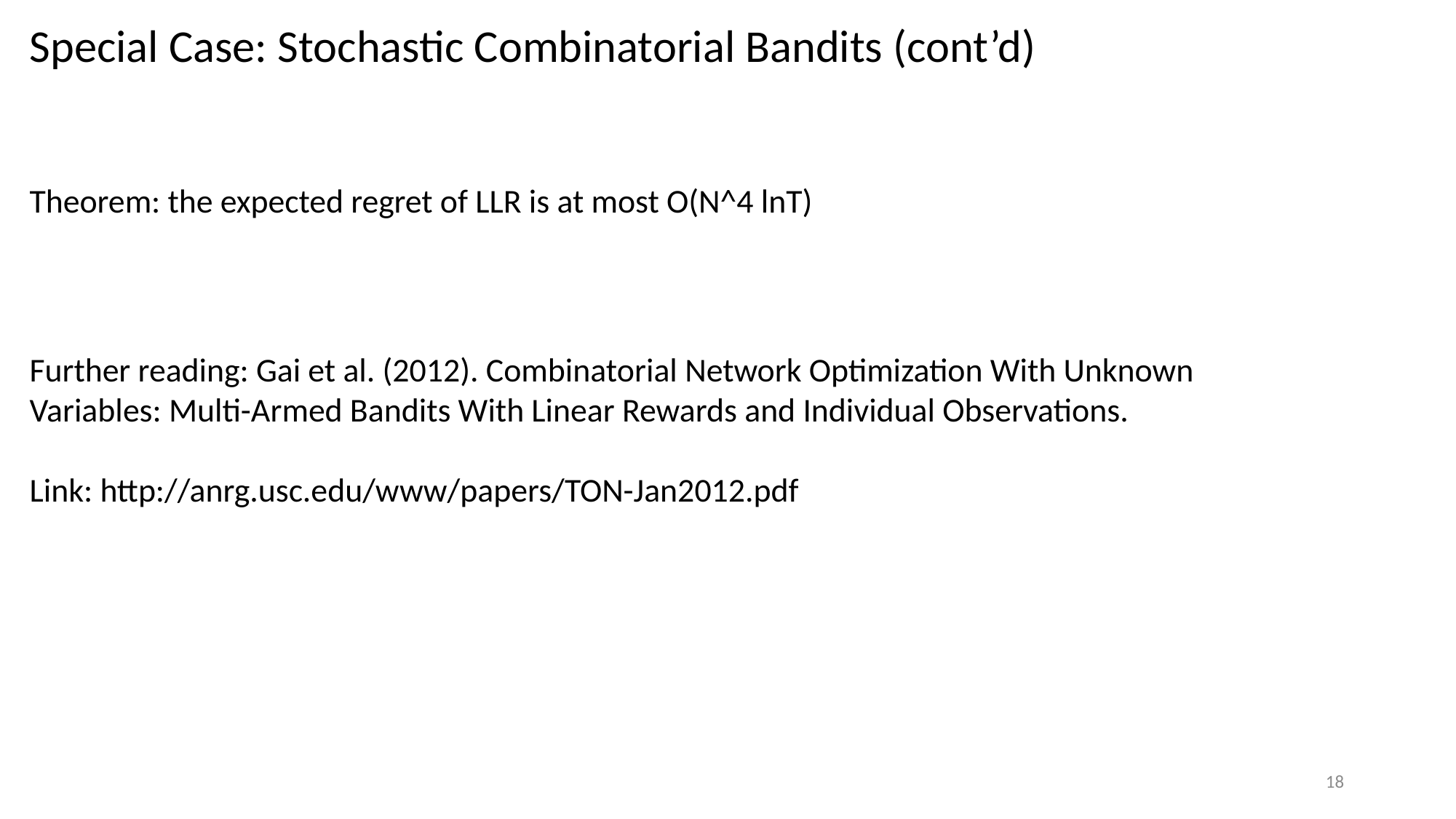

# Special Case: Stochastic Combinatorial Bandits (cont’d)
Theorem: the expected regret of LLR is at most O(N^4 lnT)
Further reading: Gai et al. (2012). Combinatorial Network Optimization With Unknown Variables: Multi-Armed Bandits With Linear Rewards and Individual Observations.

Link: http://anrg.usc.edu/www/papers/TON-Jan2012.pdf
18